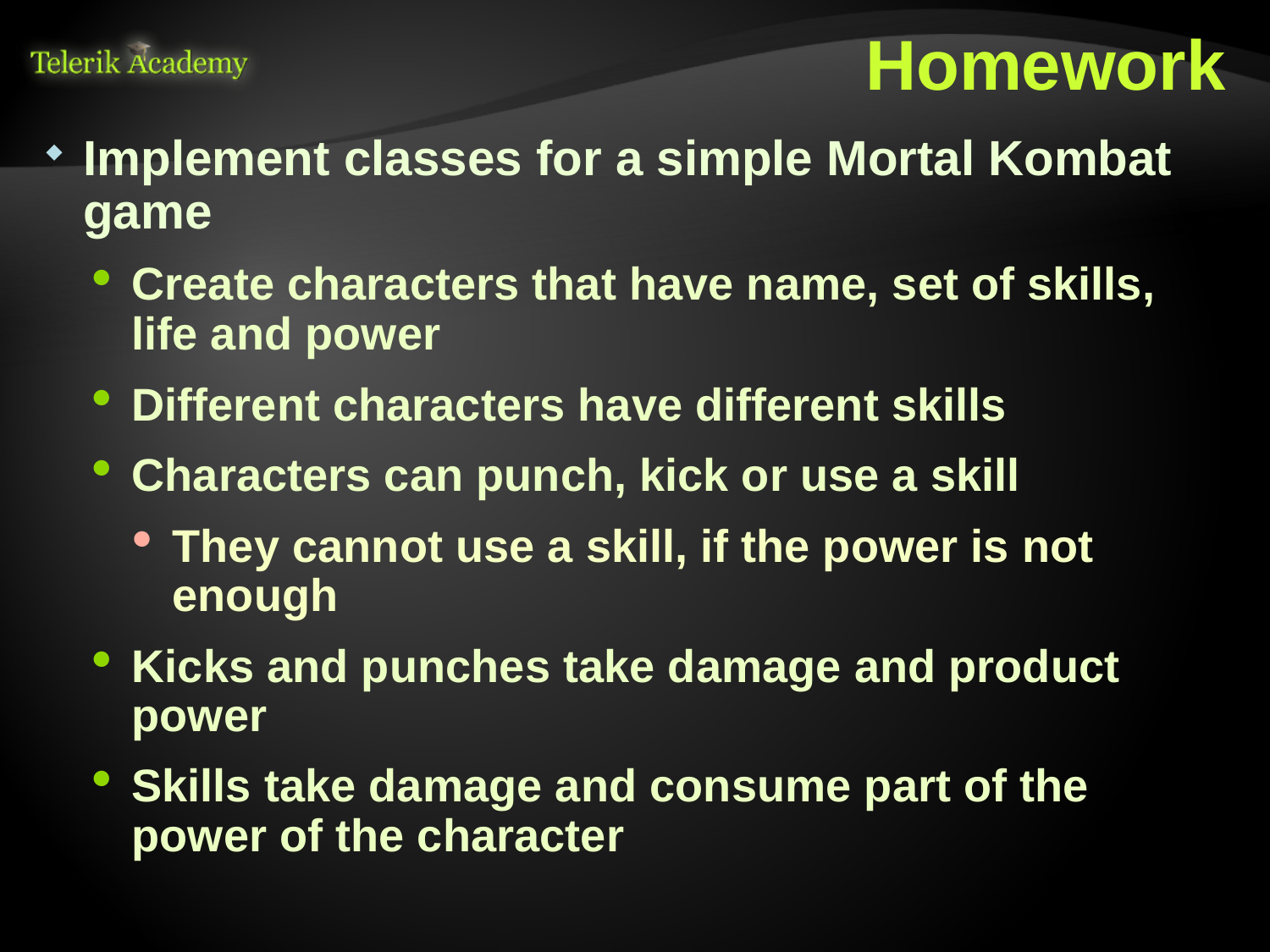

# Homework
Implement classes for a simple Mortal Kombat game
Create characters that have name, set of skills, life and power
Different characters have different skills
Characters can punch, kick or use a skill
They cannot use a skill, if the power is not enough
Kicks and punches take damage and product power
Skills take damage and consume part of the power of the character